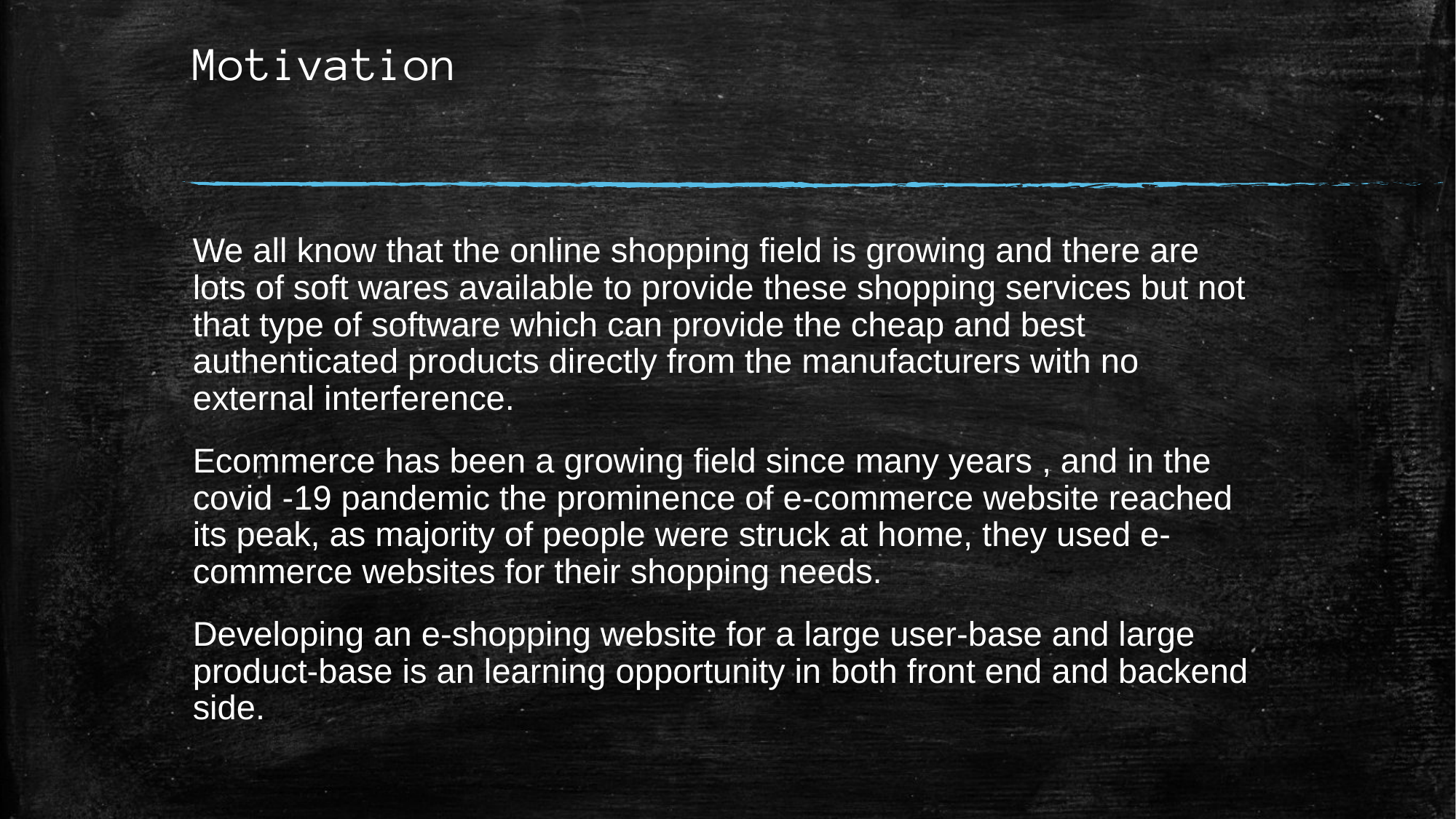

# Motivation
We all know that the online shopping field is growing and there are lots of soft wares available to provide these shopping services but not that type of software which can provide the cheap and best authenticated products directly from the manufacturers with no external interference.
Ecommerce has been a growing field since many years , and in the covid -19 pandemic the prominence of e-commerce website reached its peak, as majority of people were struck at home, they used e-commerce websites for their shopping needs.
Developing an e-shopping website for a large user-base and large product-base is an learning opportunity in both front end and backend side.